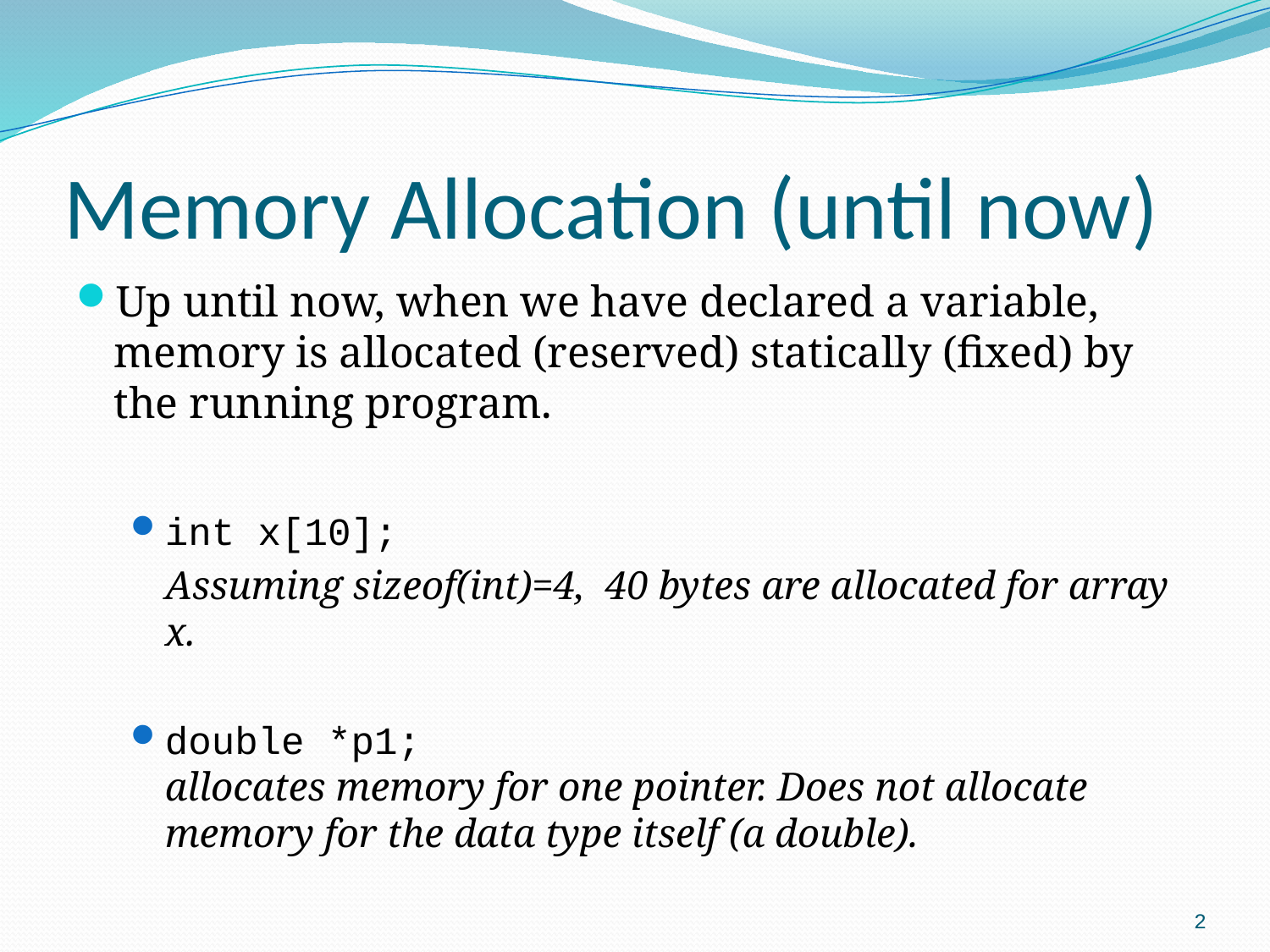

# Memory Allocation (until now)
Up until now, when we have declared a variable, memory is allocated (reserved) statically (fixed) by the running program.

int x[10];
	Assuming sizeof(int)=4,  40 bytes are allocated for array x.

double *p1;
allocates memory for one pointer. Does not allocate memory for the data type itself (a double).
2